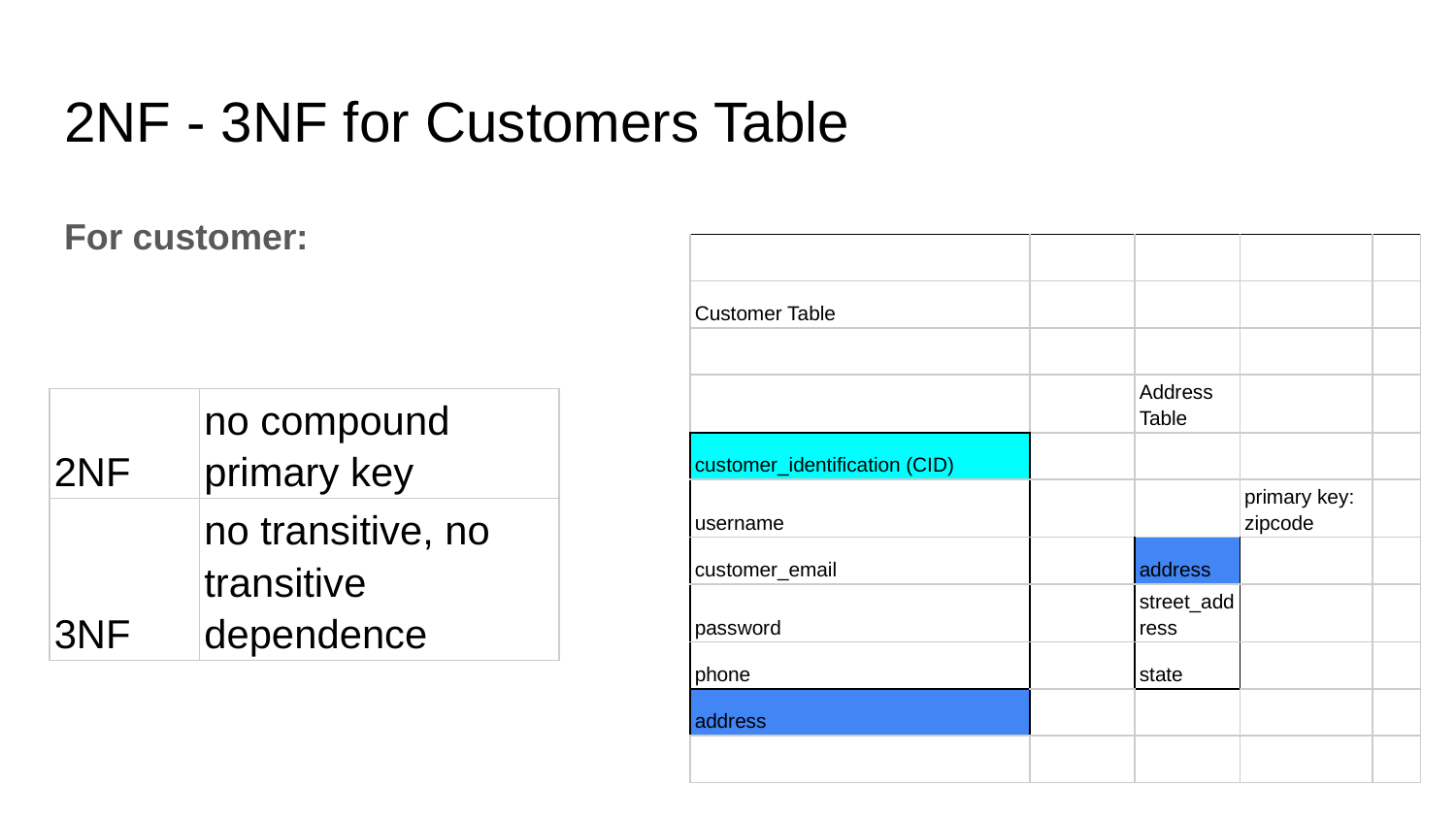

# 2NF - 3NF for Customers Table

For customer:

|  |  |  |  |  |
| --- | --- | --- | --- | --- |
| Customer Table |  |  |  |  |
|  |  |  |  |  |
|  |  | Address Table |  |  |
| customer\_identification (CID) |  |  |  |  |
| username |  |  | primary key: zipcode |  |
| customer\_email |  | address |  |  |
| password |  | street\_address |  |  |
| phone |  | state |  |  |
| address |  |  |  |  |
|  |  |  |  |  |
| 2NF | no compound primary key |
| --- | --- |
| 3NF | no transitive, no transitive dependence |